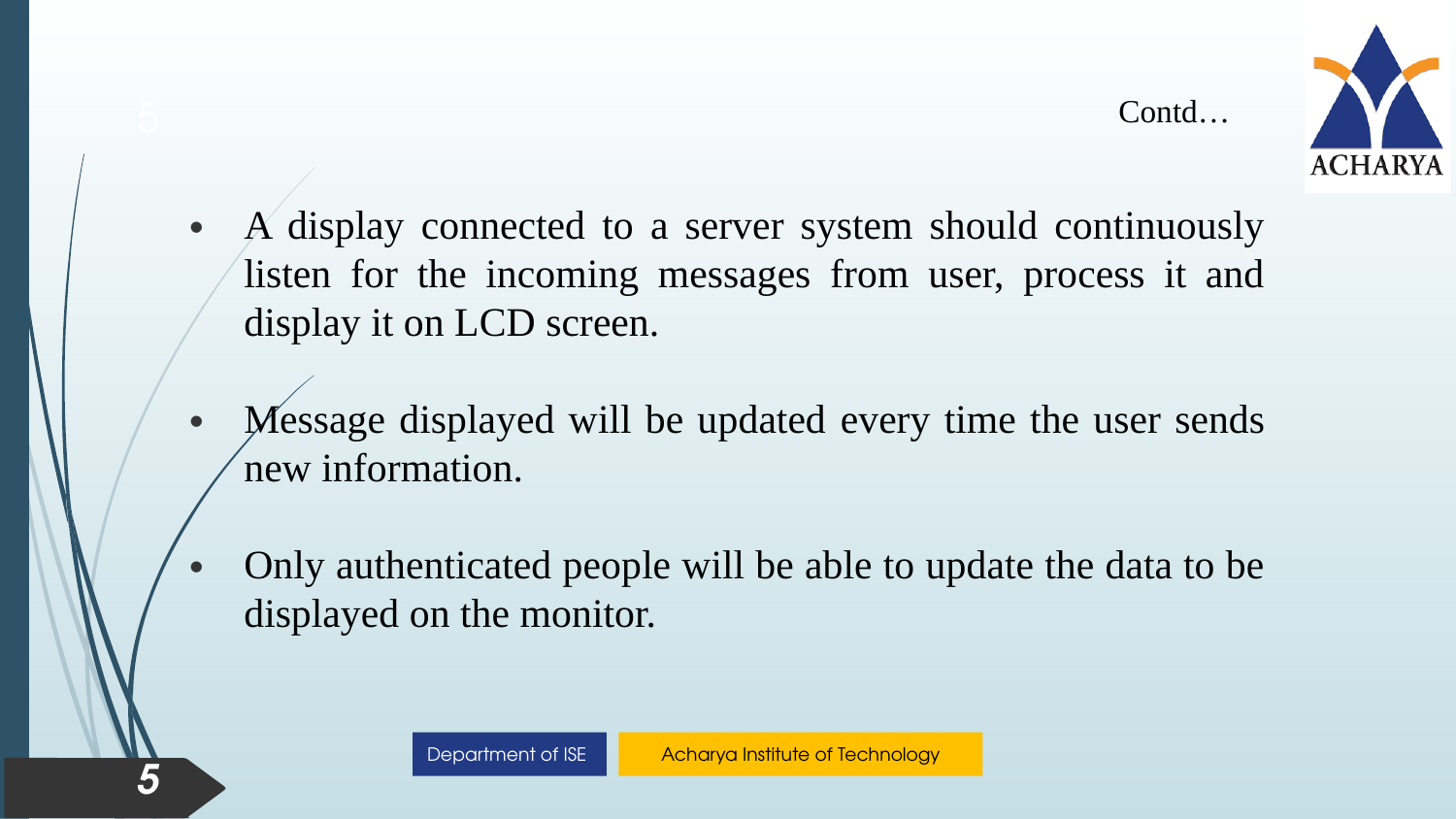

Contd…
5
A display connected to a server system should continuously listen for the incoming messages from user, process it and display it on LCD screen.

Message displayed will be updated every time the user sends new information.

Only authenticated people will be able to update the data to be displayed on the monitor.
5